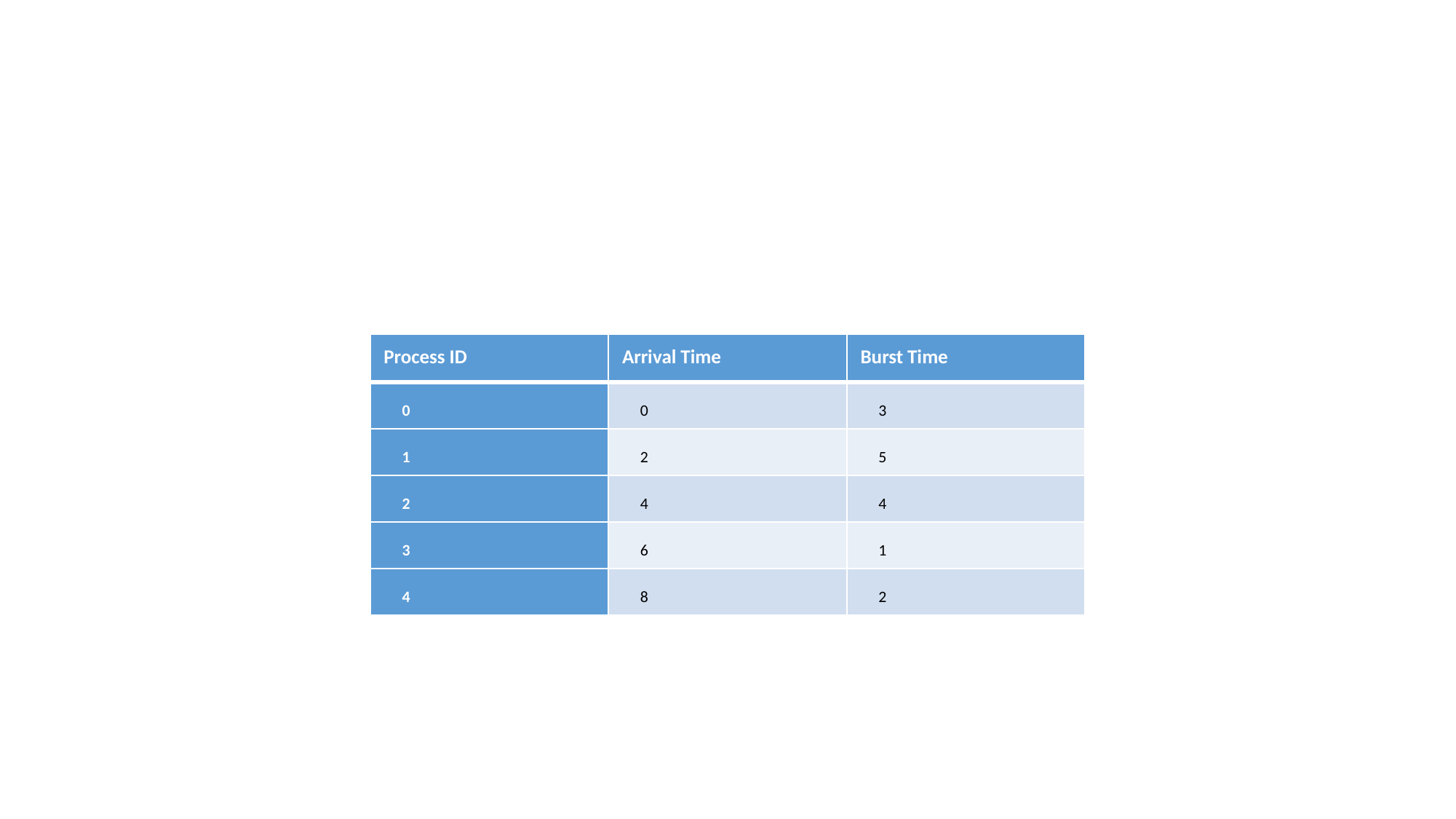

#
| Process ID | Arrival Time | Burst Time |
| --- | --- | --- |
| 0 | 0 | 3 |
| 1 | 2 | 5 |
| 2 | 4 | 4 |
| 3 | 6 | 1 |
| 4 | 8 | 2 |